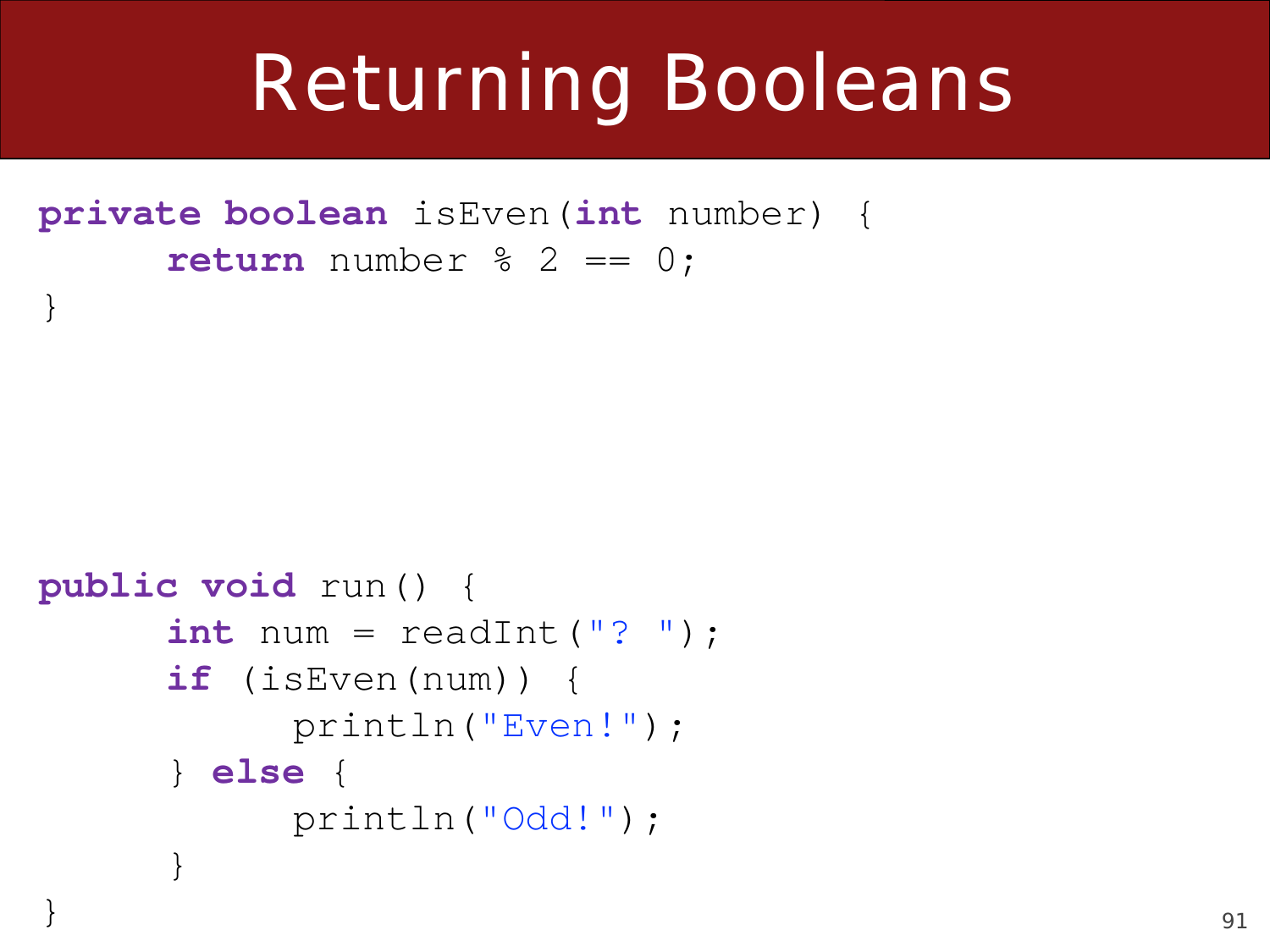

# Returning Booleans
private boolean isEven(int number) {
	return number % 2 == 0;
}

public void run() {
	int num = readInt("? ");
	if (isEven(num)) {
		println("Even!");
	} else {
		println("Odd!");
	}
}